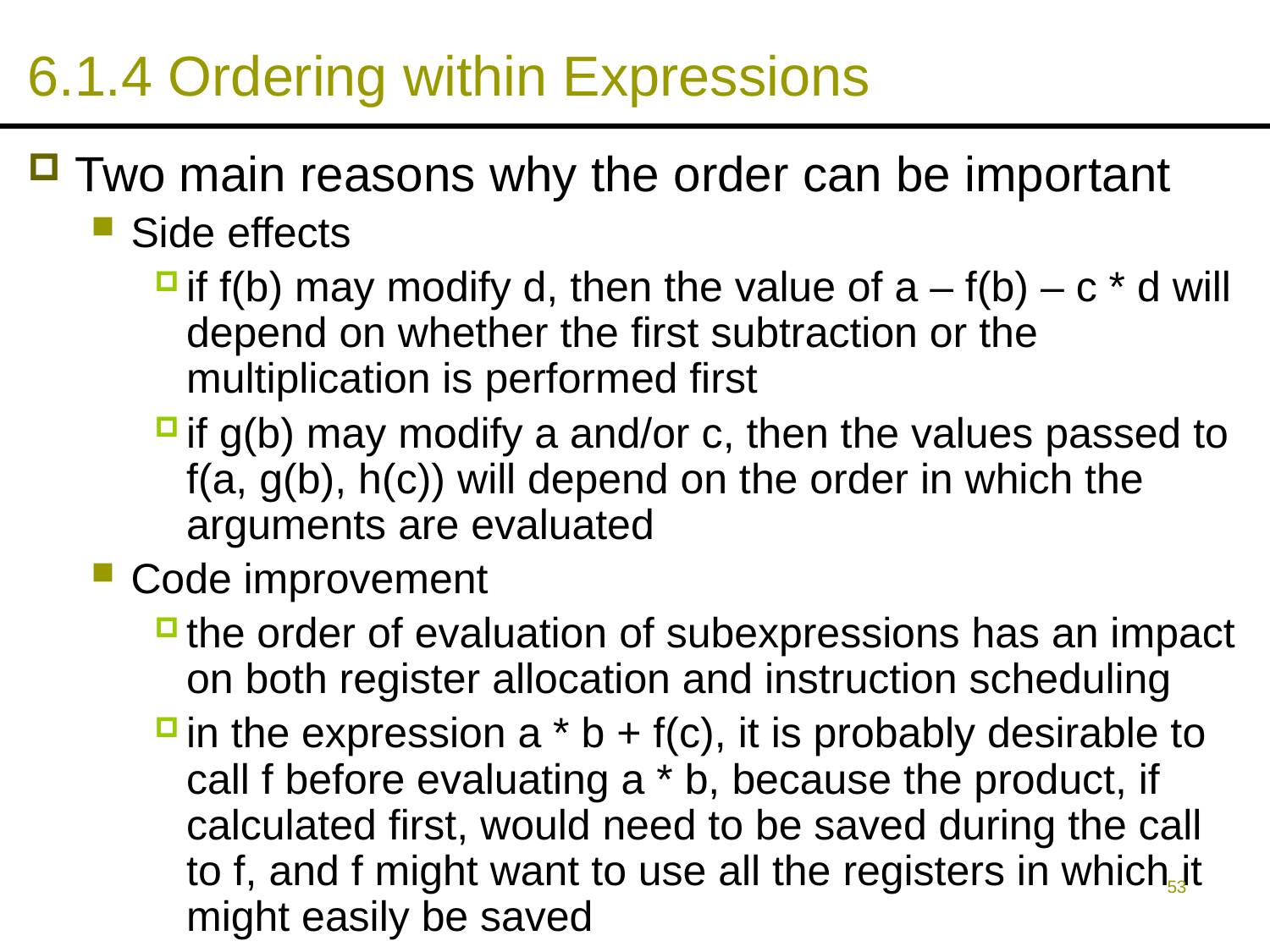

# 6.1.4 Ordering within Expressions
Two main reasons why the order can be important
Side effects
if f(b) may modify d, then the value of a – f(b) – c * d will depend on whether the first subtraction or the multiplication is performed first
if g(b) may modify a and/or c, then the values passed to f(a, g(b), h(c)) will depend on the order in which the arguments are evaluated
Code improvement
the order of evaluation of subexpressions has an impact on both register allocation and instruction scheduling
in the expression a * b + f(c), it is probably desirable to call f before evaluating a * b, because the product, if calculated first, would need to be saved during the call to f, and f might want to use all the registers in which it might easily be saved
53